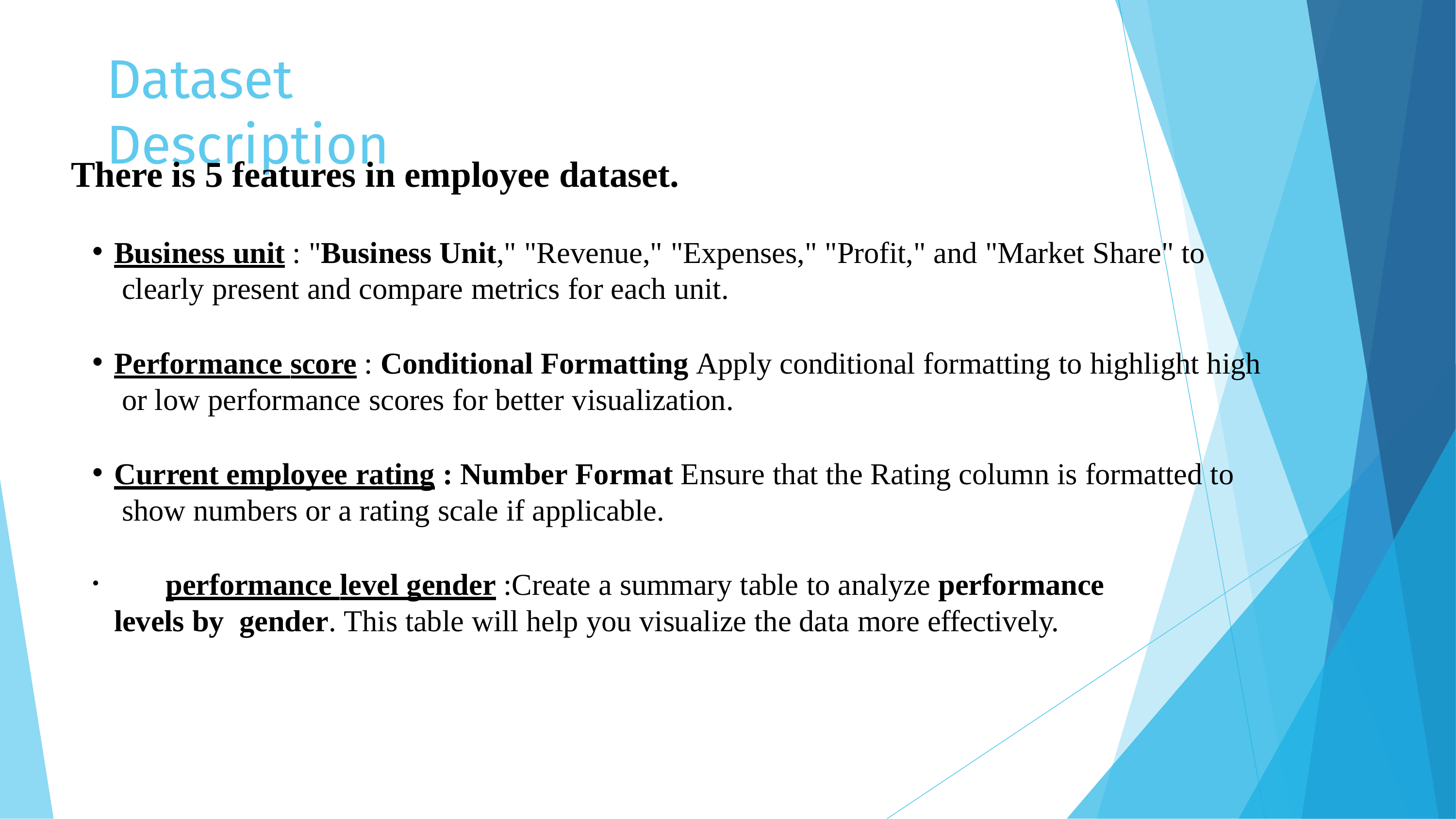

# Dataset Description
There is 5 features in employee dataset.

Business unit : "Business Unit," "Revenue," "Expenses," "Profit," and "Market Share" to  clearly present and compare metrics for each unit.

Performance score : Conditional Formatting Apply conditional formatting to highlight high  or low performance scores for better visualization.

Current employee rating : Number Format Ensure that the Rating column is formatted to  show numbers or a rating scale if applicable.

	performance level gender :Create a summary table to analyze performance levels by  gender. This table will help you visualize the data more effectively.